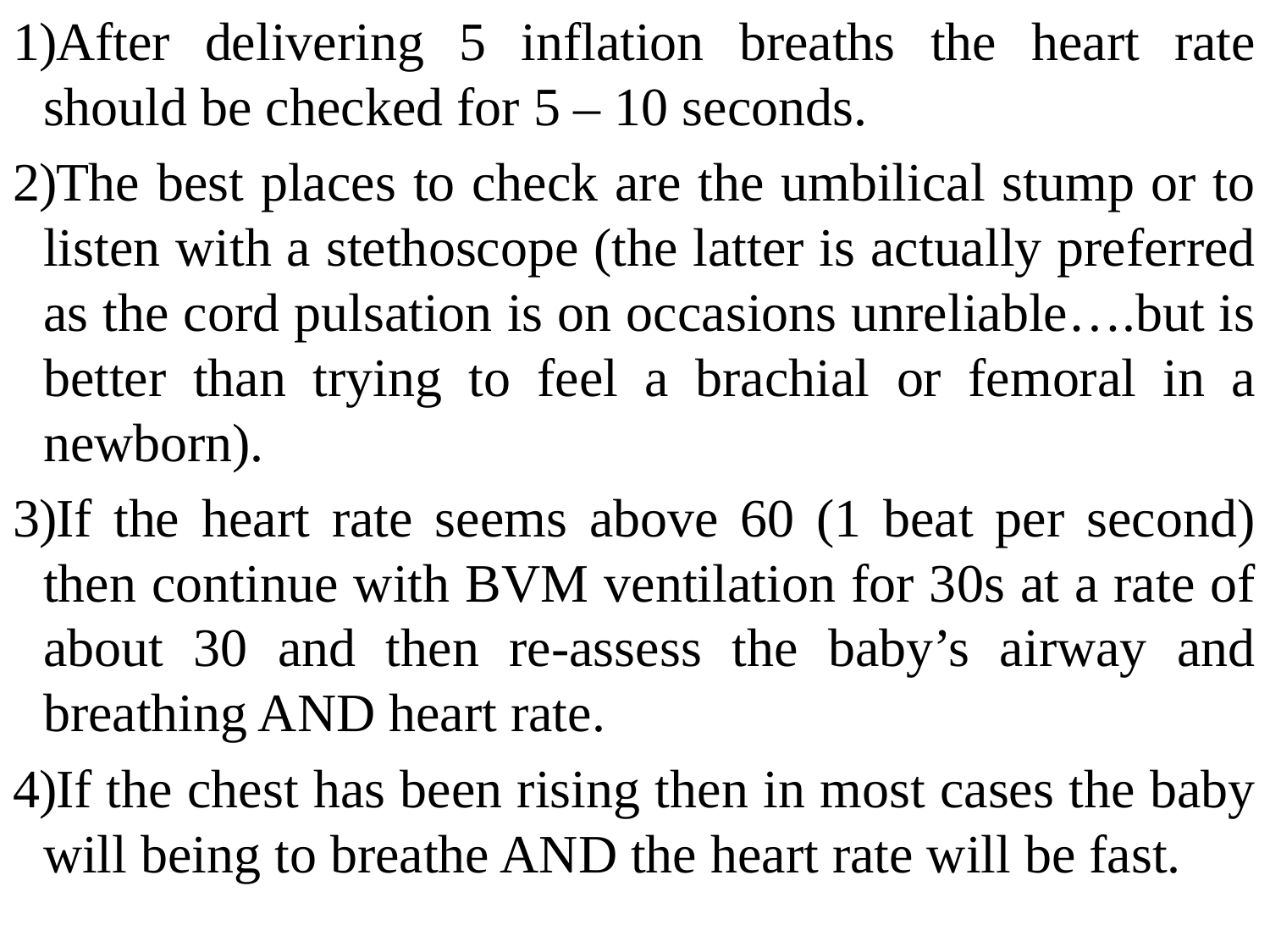

After delivering 5 inflation breaths the heart rate should be checked for 5 – 10 seconds.
The best places to check are the umbilical stump or to listen with a stethoscope (the latter is actually preferred as the cord pulsation is on occasions unreliable….but is better than trying to feel a brachial or femoral in a newborn).
If the heart rate seems above 60 (1 beat per second) then continue with BVM ventilation for 30s at a rate of about 30 and then re-assess the baby’s airway and breathing AND heart rate.
If the chest has been rising then in most cases the baby will being to breathe AND the heart rate will be fast.

#